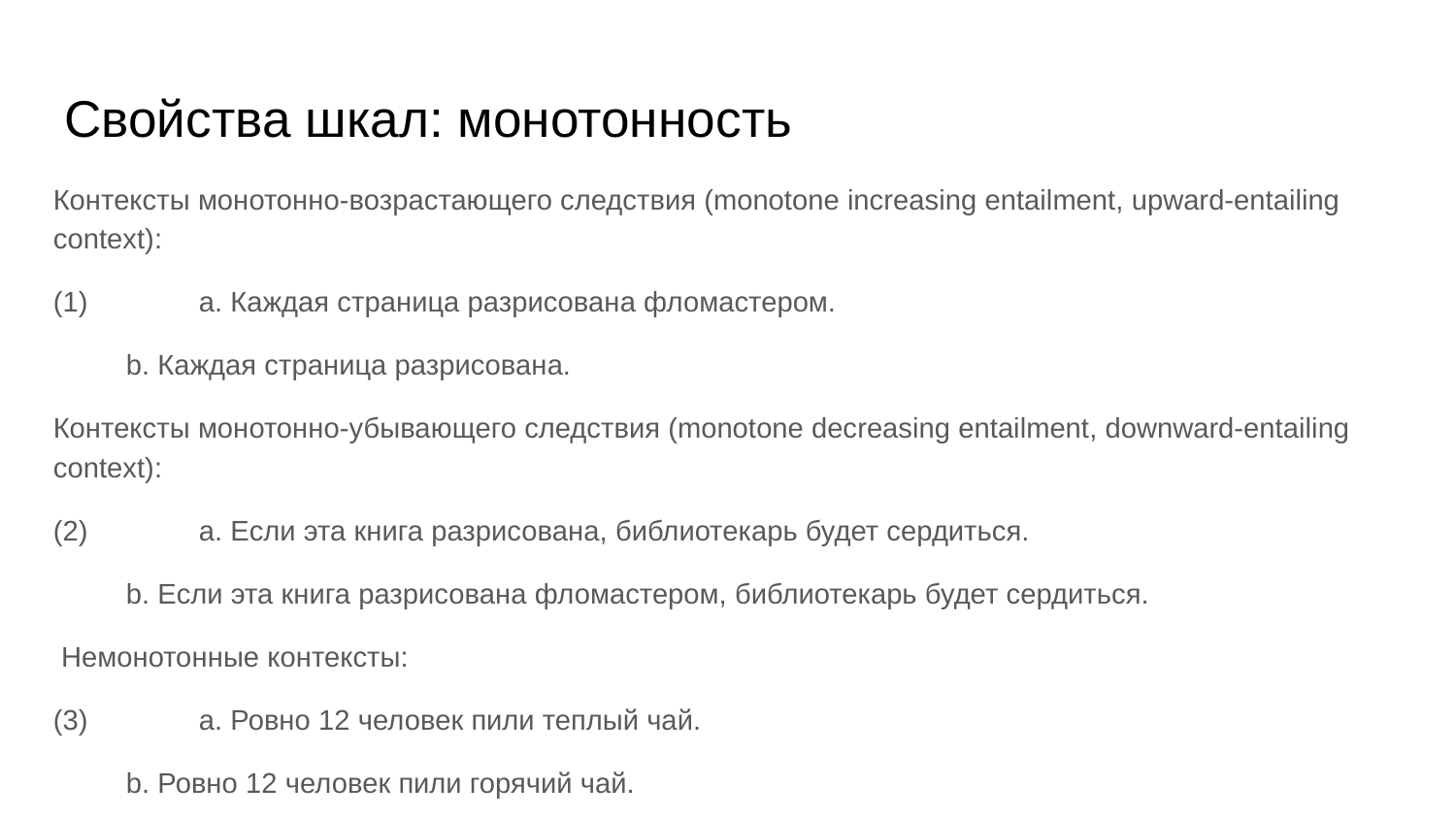

# Свойства шкал: монотонность

Контексты монотонно-возрастающего следствия (monotone increasing entailment, upward-entailing context):
(1)	a. Каждая страница разрисована фломастером.
b. Каждая страница разрисована.
Контексты монотонно-убывающего следствия (monotone decreasing entailment, downward-entailing context):
(2) 	a. Если эта книга разрисована, библиотекарь будет сердиться.
b. Если эта книга разрисована фломастером, библиотекарь будет сердиться.
 Немонотонные контексты:
(3) 	a. Ровно 12 человек пили теплый чай.
b. Ровно 12 человек пили горячий чай.